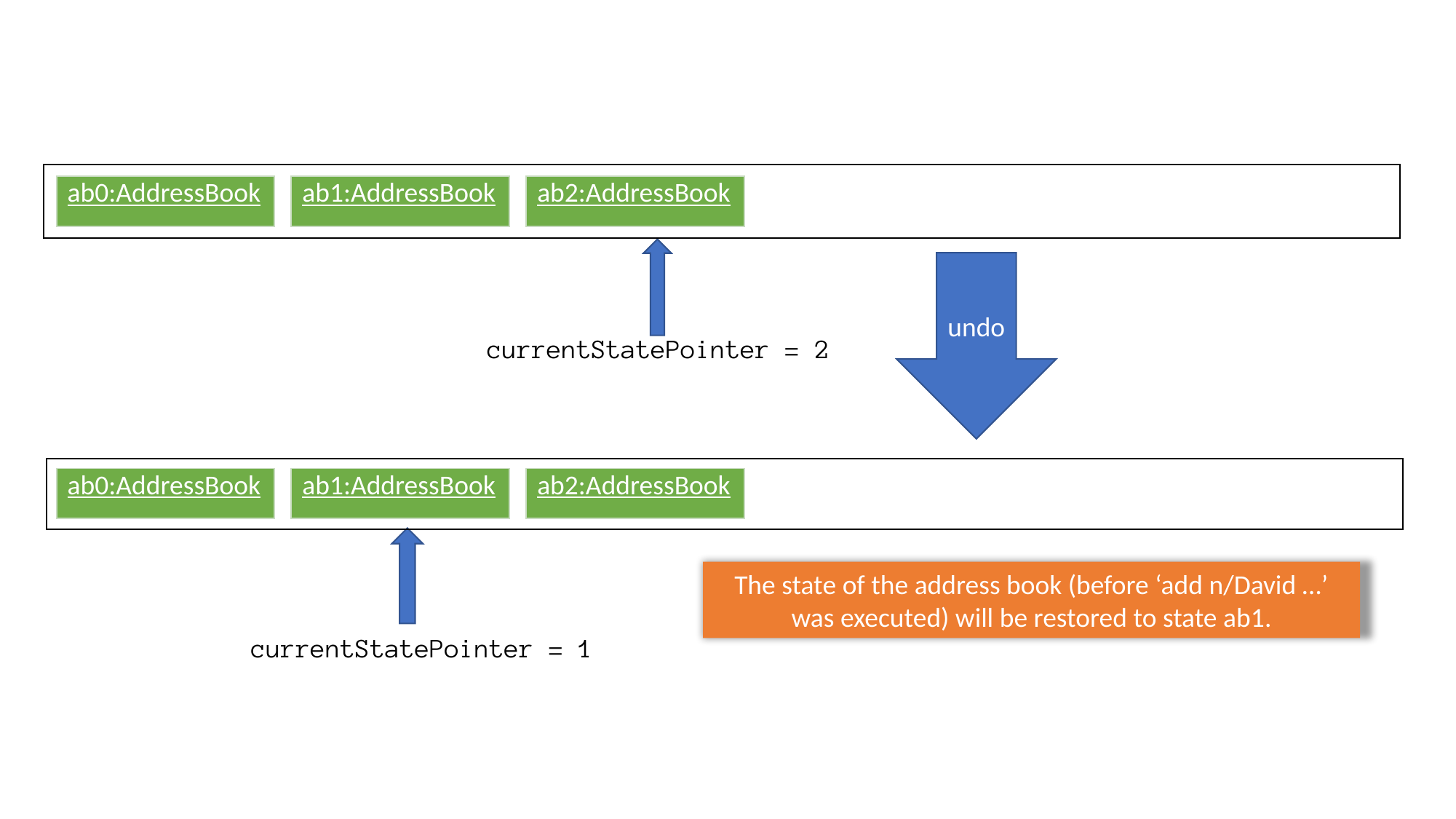

| ab0:AddressBook |
| --- |
| ab1:AddressBook |
| --- |
| ab2:AddressBook |
| --- |

undo
currentStatePointer = 2

| ab0:AddressBook |
| --- |
| ab1:AddressBook |
| --- |
| ab2:AddressBook |
| --- |

The state of the address book (before ‘add n/David …’ was executed) will be restored to state ab1.
currentStatePointer = 1